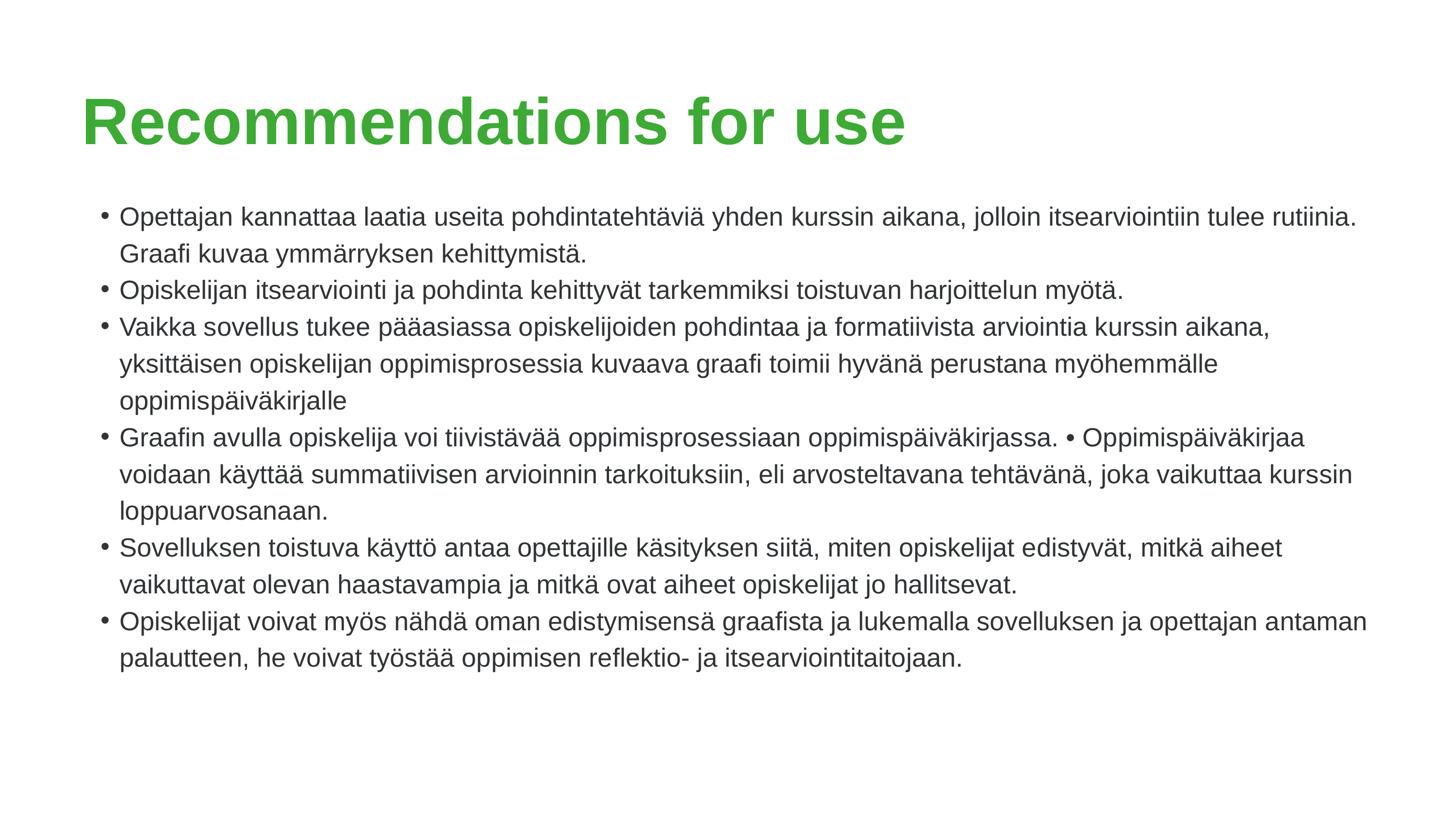

Recommendations for use
Opettajan kannattaa laatia useita pohdintatehtäviä yhden kurssin aikana, jolloin itsearviointiin tulee rutiinia. Graafi kuvaa ymmärryksen kehittymistä.
Opiskelijan itsearviointi ja pohdinta kehittyvät tarkemmiksi toistuvan harjoittelun myötä.
Vaikka sovellus tukee pääasiassa opiskelijoiden pohdintaa ja formatiivista arviointia kurssin aikana, yksittäisen opiskelijan oppimisprosessia kuvaava graafi toimii hyvänä perustana myöhemmälle oppimispäiväkirjalle
Graafin avulla opiskelija voi tiivistävää oppimisprosessiaan oppimispäiväkirjassa. • Oppimispäiväkirjaa voidaan käyttää summatiivisen arvioinnin tarkoituksiin, eli arvosteltavana tehtävänä, joka vaikuttaa kurssin loppuarvosanaan.
Sovelluksen toistuva käyttö antaa opettajille käsityksen siitä, miten opiskelijat edistyvät, mitkä aiheet vaikuttavat olevan haastavampia ja mitkä ovat aiheet opiskelijat jo hallitsevat.
Opiskelijat voivat myös nähdä oman edistymisensä graafista ja lukemalla sovelluksen ja opettajan antaman palautteen, he voivat työstää oppimisen reflektio- ja itsearviointitaitojaan.